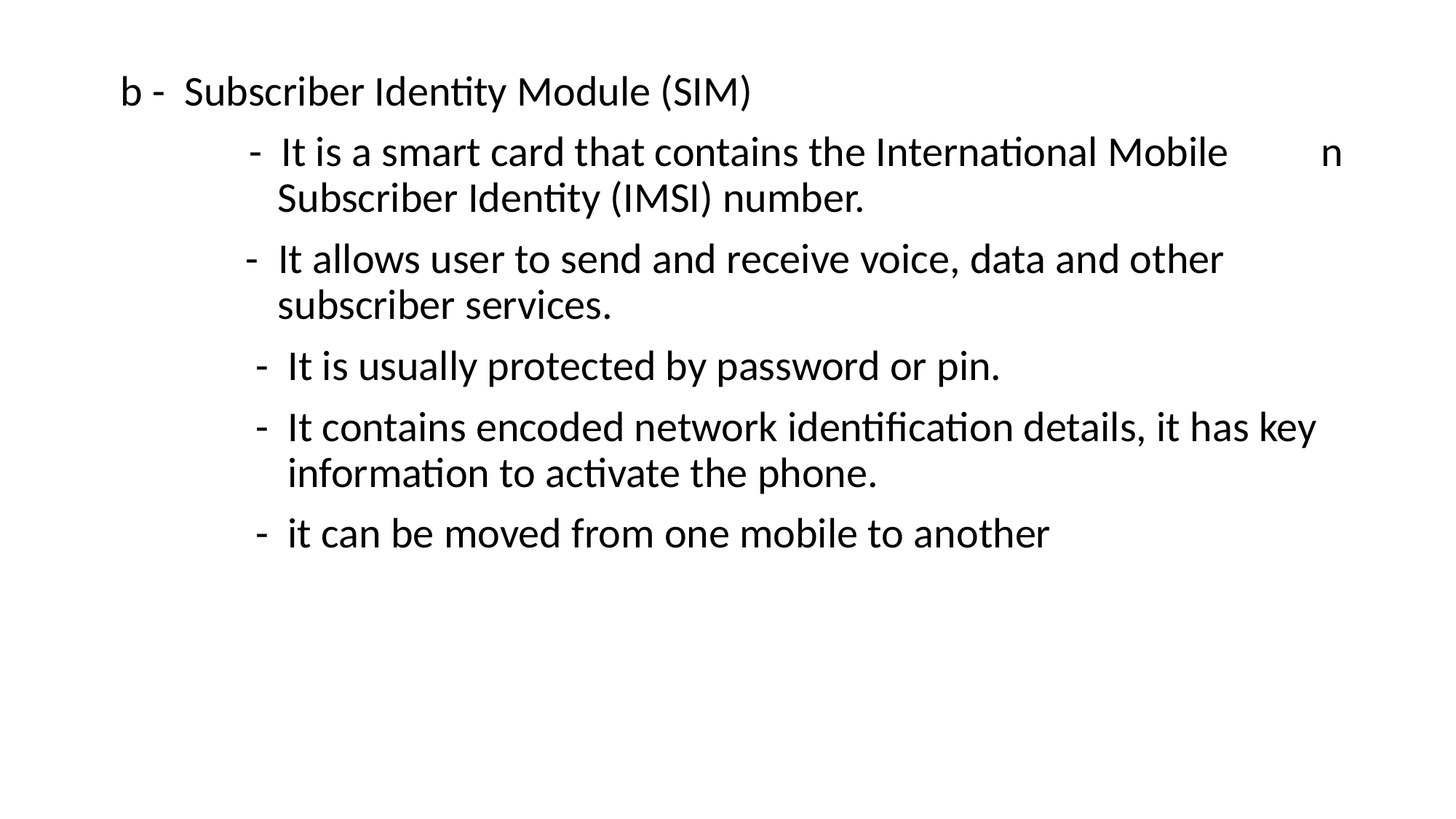

b -  Subscriber Identity Module (SIM)
	   -  It is a smart card that contains the International Mobile 	 n 	      Subscriber Identity (IMSI) number.
              -  It allows user to send and receive voice, data and other 		      subscriber services.
               -  It is usually protected by password or pin.
               -  It contains encoded network identification details, it has key 	       information to activate the phone.
               -  it can be moved from one mobile to another